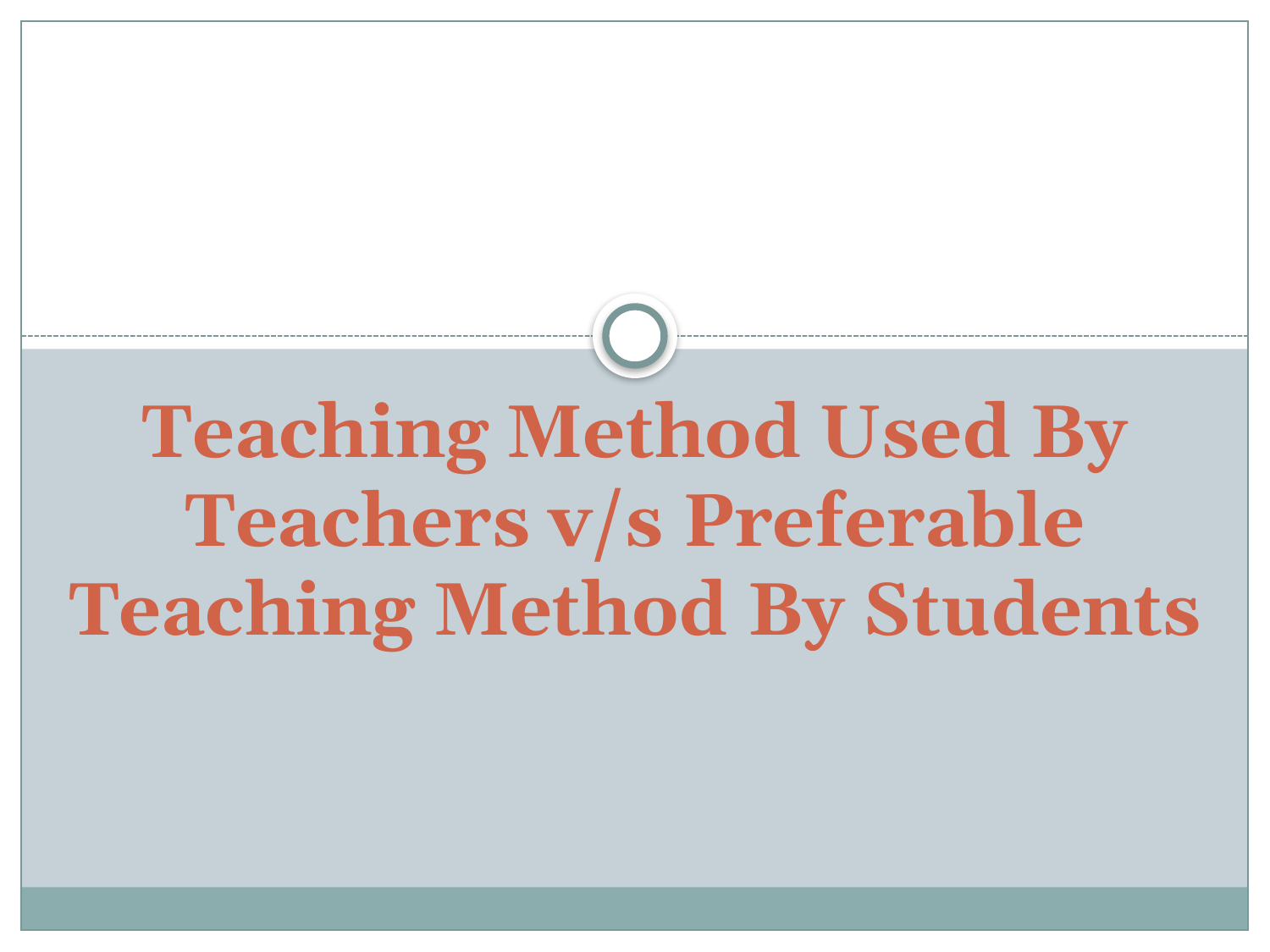

# Teaching Method Used By Teachers v/s Preferable Teaching Method By Students